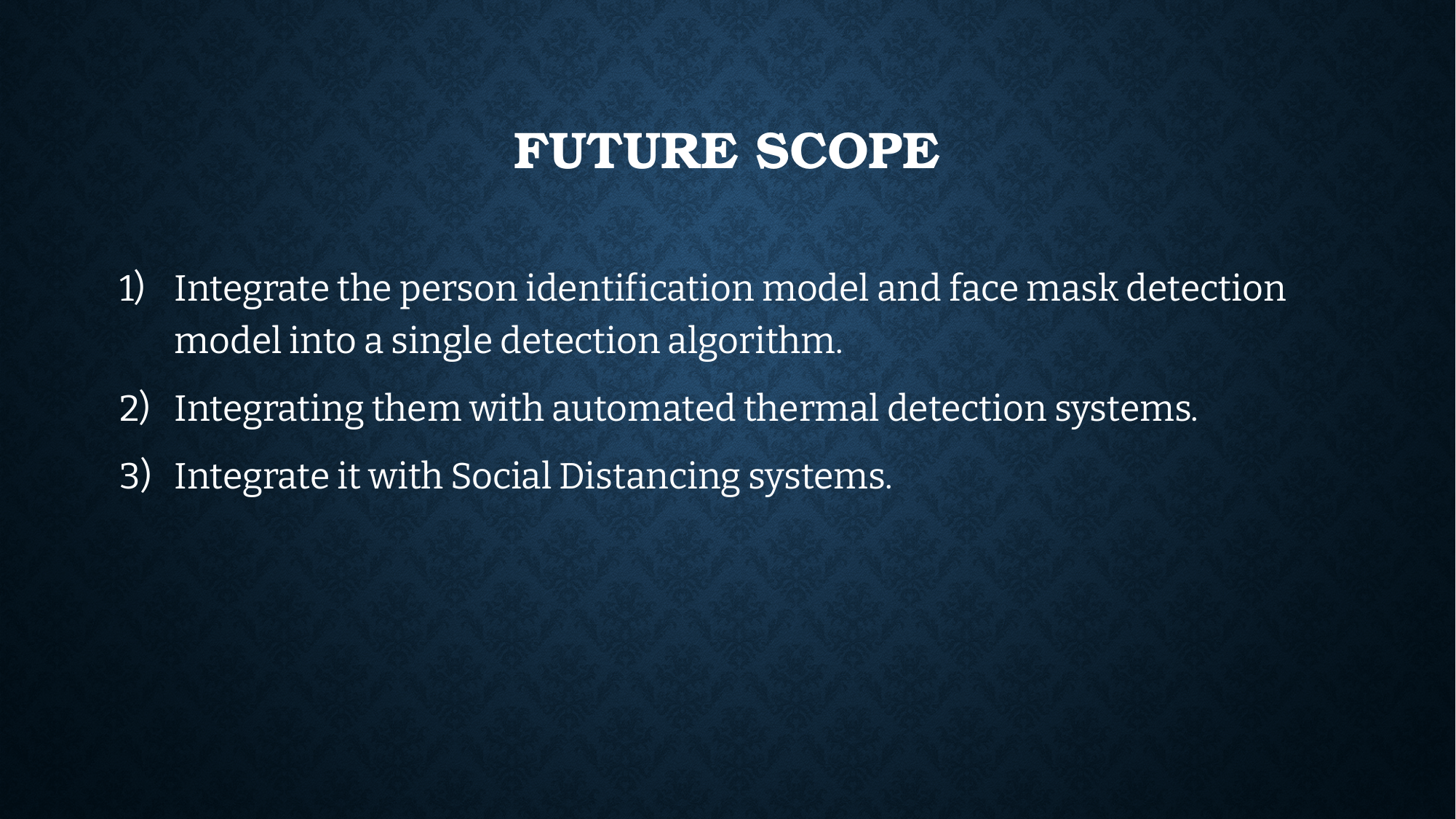

# Future scope
Integrate the person identification model and face mask detection  model into a single detection algorithm.
Integrating them with automated thermal detection systems.
Integrate it with Social Distancing systems.